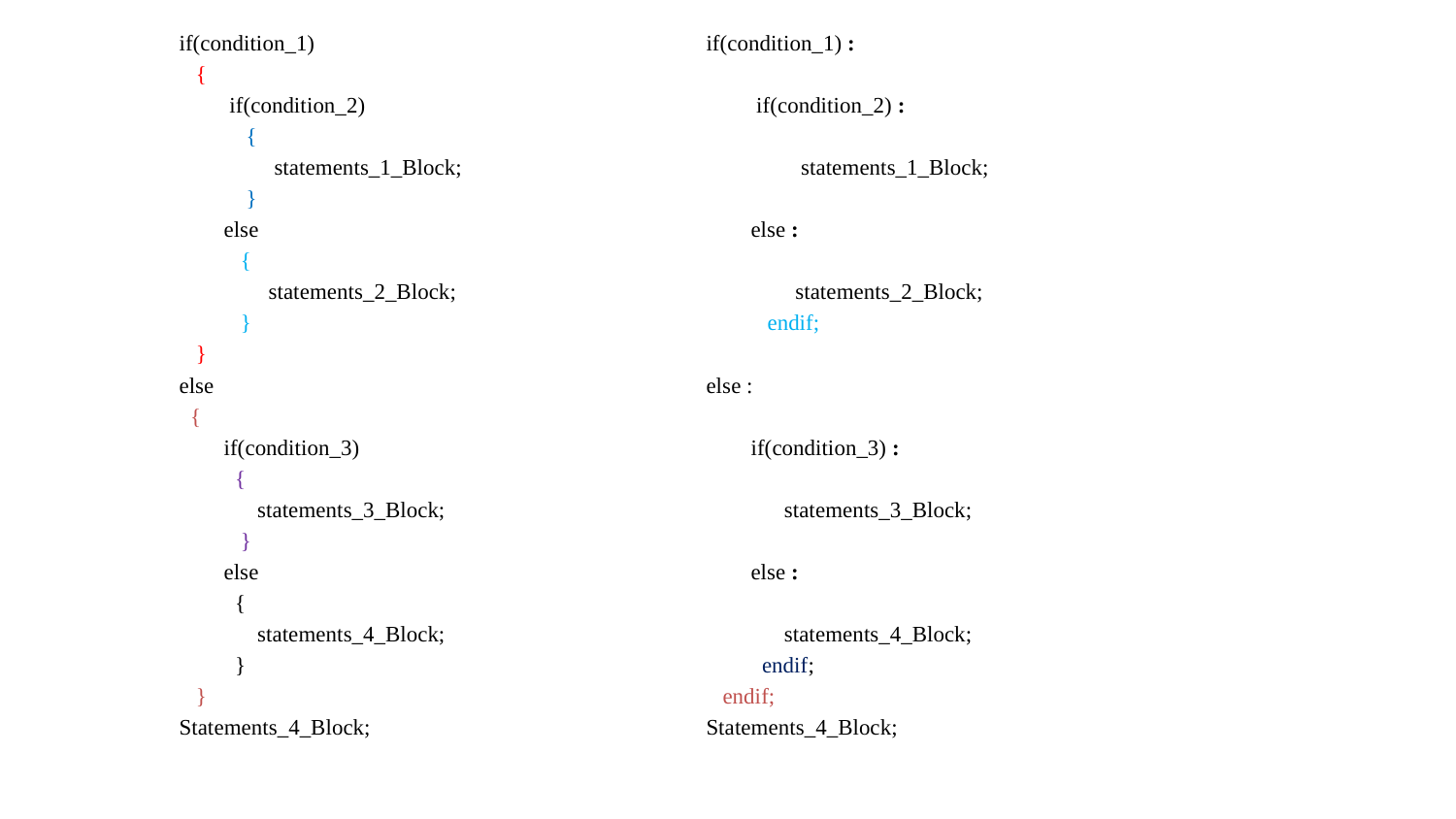

if(condition_1)
   {
         if(condition_2)
            {
                 statements_1_Block;
            }
        else
           {
                statements_2_Block;
           }
   }
else
  {
        if(condition_3)
          {
              statements_3_Block;
           }
        else
          {
              statements_4_Block;
          }
   }
Statements_4_Block;
if(condition_1) :

         if(condition_2) :

                 statements_1_Block;

        else :

                statements_2_Block;
           endif;

else :

        if(condition_3) :

              statements_3_Block;

        else :

              statements_4_Block;
          endif;
   endif;
Statements_4_Block;